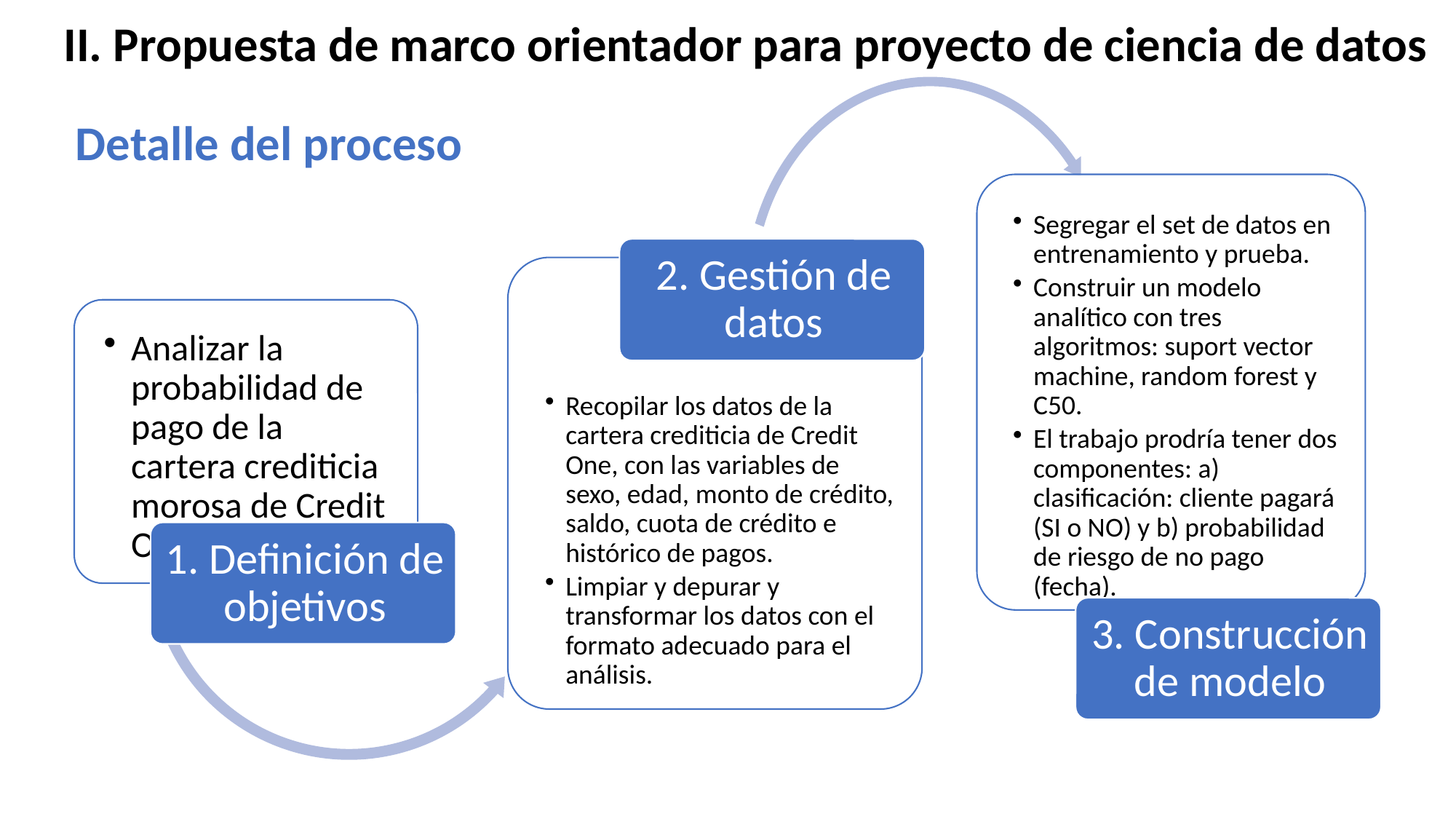

II. Propuesta de marco orientador para proyecto de ciencia de datos
Analizar la probabilidad de pago de la cartera crediticia morosa de Credit One.
1. Definición de objetivos
Recopilar los datos de la cartera crediticia de Credit One, con las variables de sexo, edad, monto de crédito, saldo, cuota de crédito e histórico de pagos.
Limpiar y depurar y transformar los datos con el formato adecuado para el análisis.
2. Gestión de datos
Segregar el set de datos en entrenamiento y prueba.
Construir un modelo analítico con tres algoritmos: suport vector machine, random forest y C50.
El trabajo prodría tener dos componentes: a) clasificación: cliente pagará (SI o NO) y b) probabilidad de riesgo de no pago (fecha).
3. Construcción de modelo
Detalle del proceso